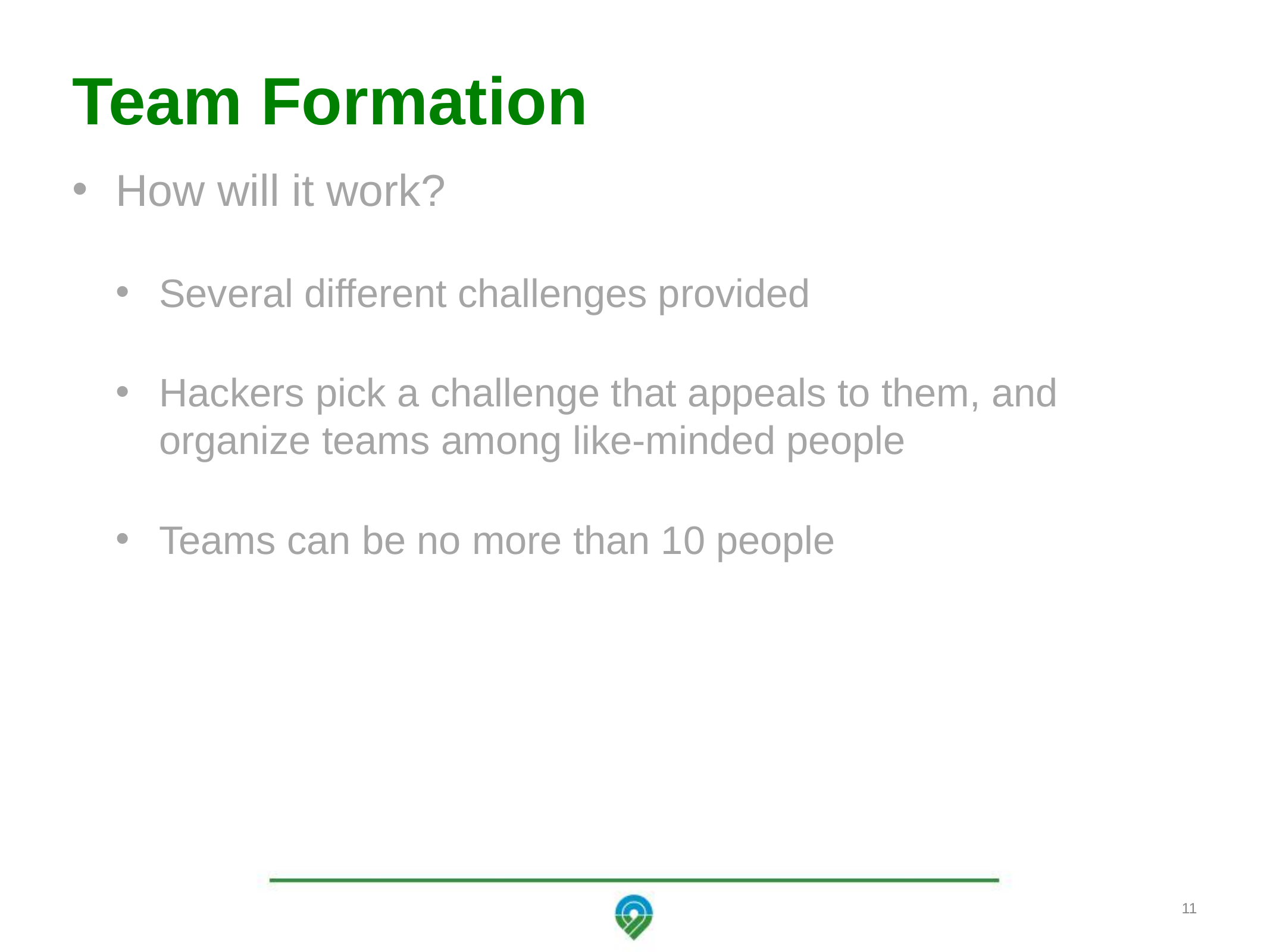

# Team Formation
How will it work?
Several different challenges provided
Hackers pick a challenge that appeals to them, and organize teams among like-minded people
Teams can be no more than 10 people

11